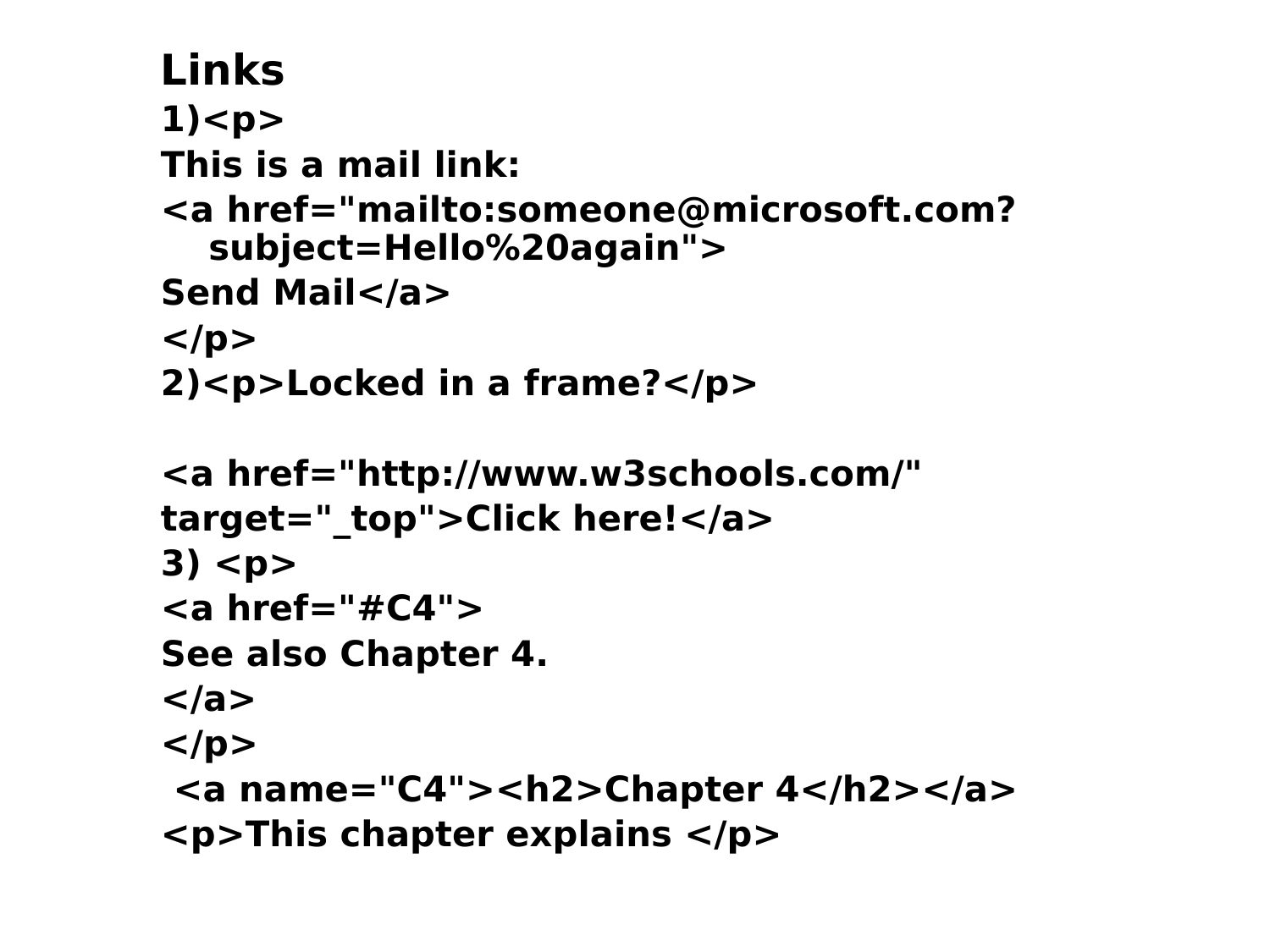

Links
1)<p>
This is a mail link:
<a href="mailto:someone@microsoft.com?subject=Hello%20again">
Send Mail</a>
</p>
2)<p>Locked in a frame?</p>

<a href="http://www.w3schools.com/"
target="_top">Click here!</a>
3) <p>
<a href="#C4">
See also Chapter 4.
</a>
</p>
 <a name="C4"><h2>Chapter 4</h2></a>
<p>This chapter explains </p>